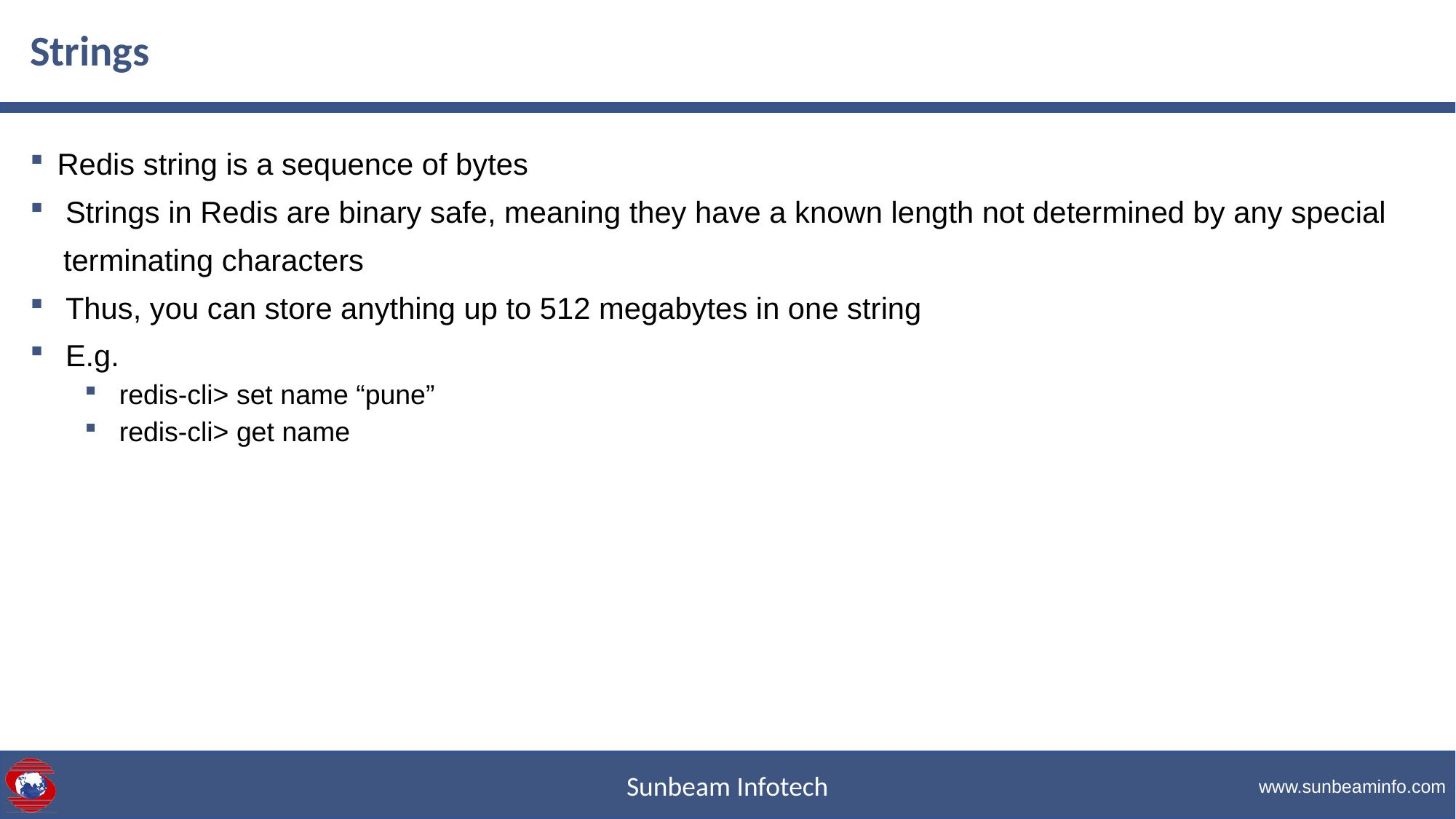

# Strings
Redis string is a sequence of bytes
 Strings in Redis are binary safe, meaning they have a known length not determined by any special
    terminating characters
 Thus, you can store anything up to 512 megabytes in one string
 E.g.
 redis-cli> set name “pune”
 redis-cli> get name